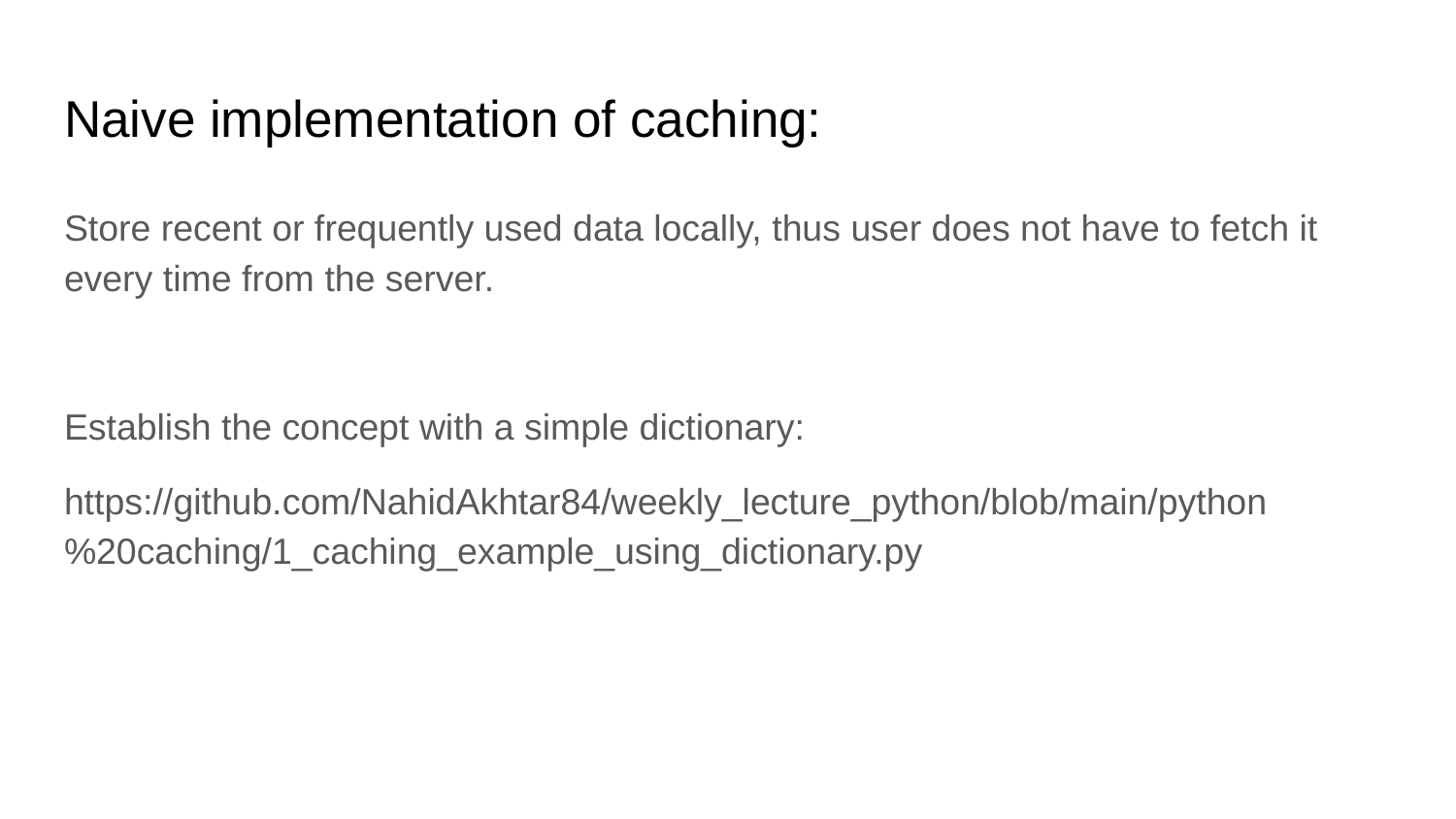

# Naive implementation of caching:
Store recent or frequently used data locally, thus user does not have to fetch it every time from the server.

Establish the concept with a simple dictionary:
https://github.com/NahidAkhtar84/weekly_lecture_python/blob/main/python%20caching/1_caching_example_using_dictionary.py